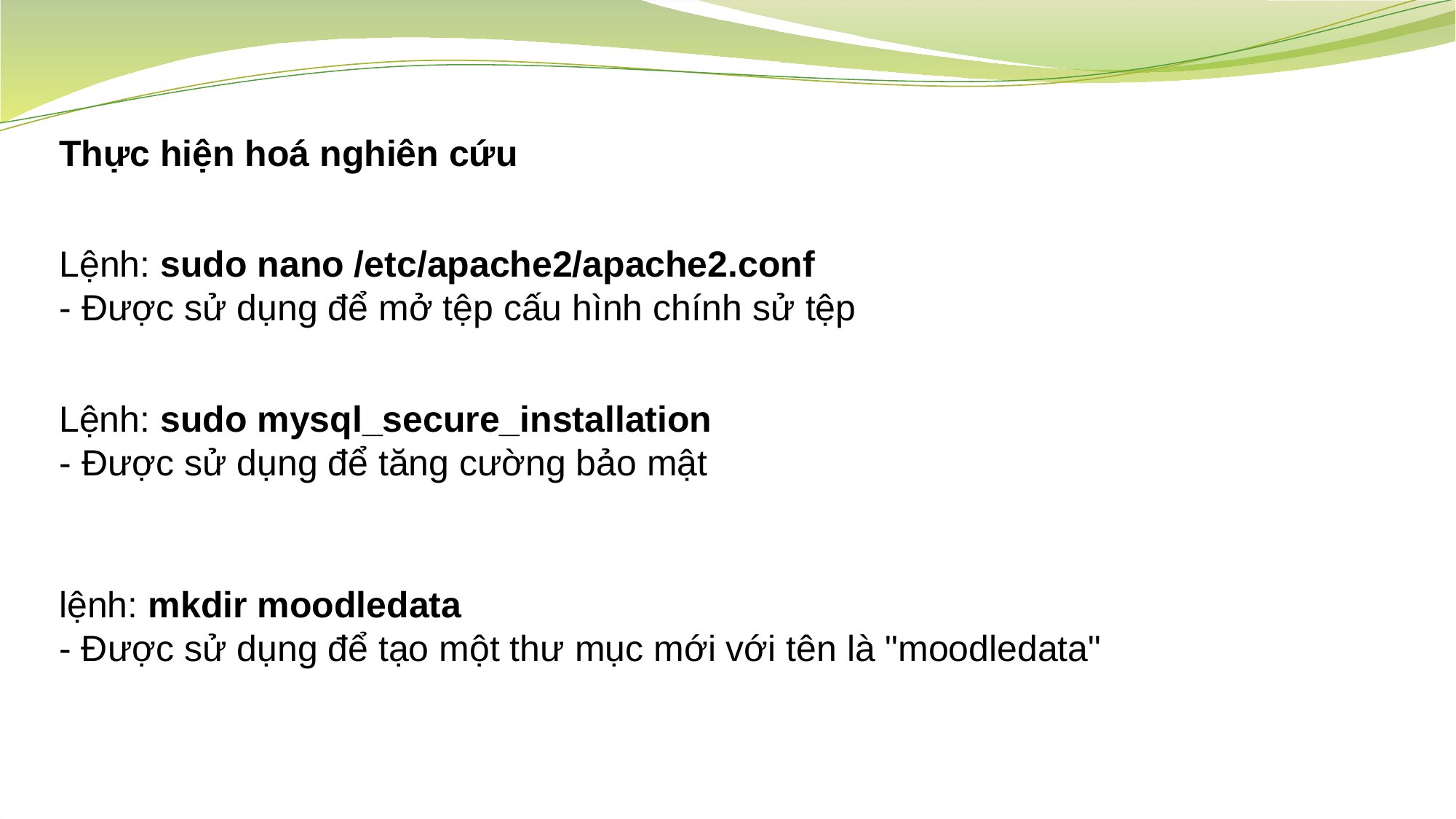

Thực hiện hoá nghiên cứu
Lệnh: sudo nano /etc/apache2/apache2.conf
- Được sử dụng để mở tệp cấu hình chính sử tệp
Lệnh: sudo mysql_secure_installation
- Được sử dụng để tăng cường bảo mật
lệnh: mkdir moodledata
- Được sử dụng để tạo một thư mục mới với tên là "moodledata"